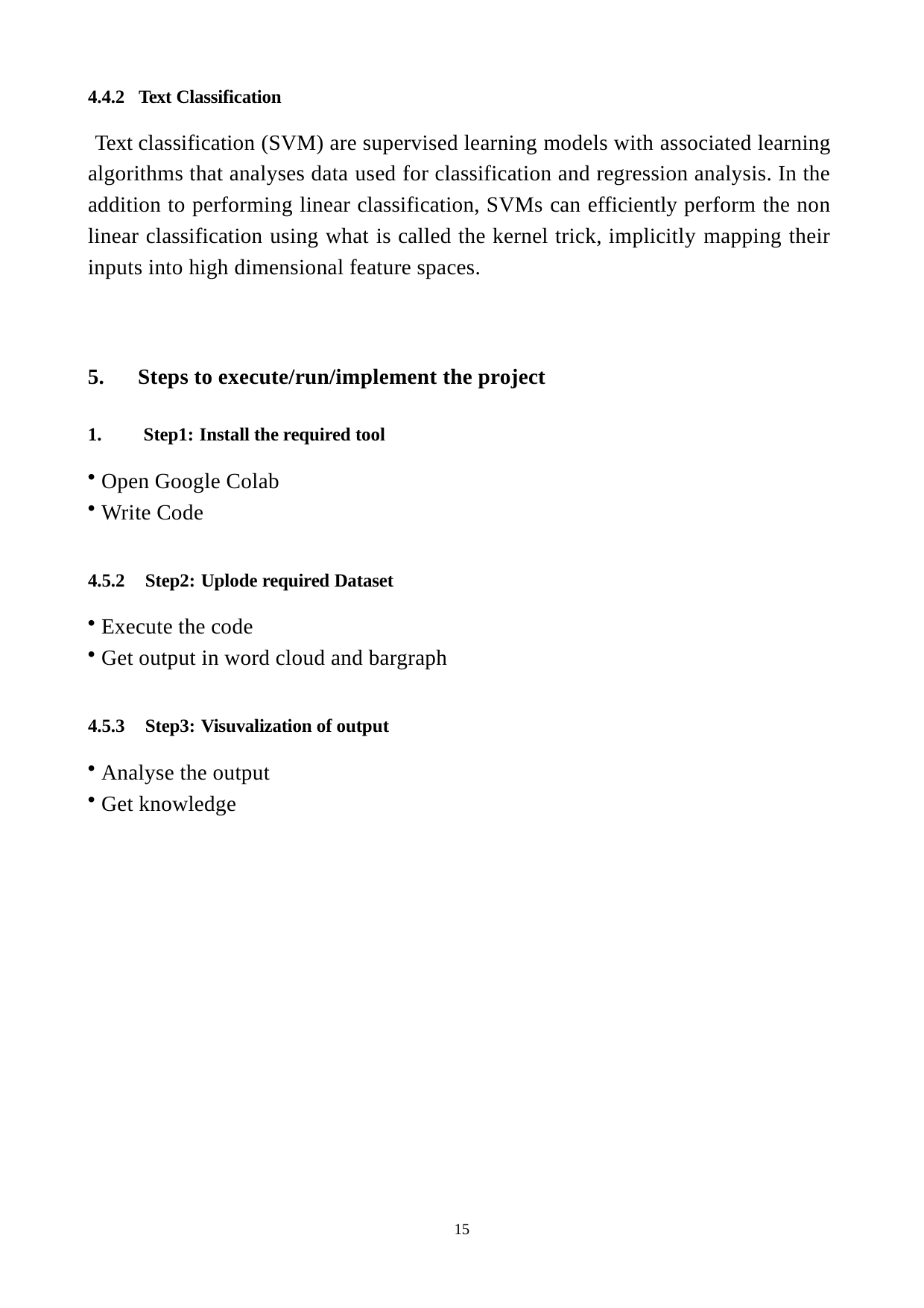

4.4.2 Text Classification
Text classification (SVM) are supervised learning models with associated learning  algorithms that analyses data used for classification and regression analysis. In the  addition to performing linear classification, SVMs can efficiently perform the non  linear classification using what is called the kernel trick, implicitly mapping their  inputs into high dimensional feature spaces.
Steps to execute/run/implement the project

Step1: Install the required tool

Open Google Colab
Write Code

4.5.2	Step2: Uplode required Dataset

Execute the code
Get output in word cloud and bargraph

4.5.3	Step3: Visuvalization of output

Analyse the output
Get knowledge
15